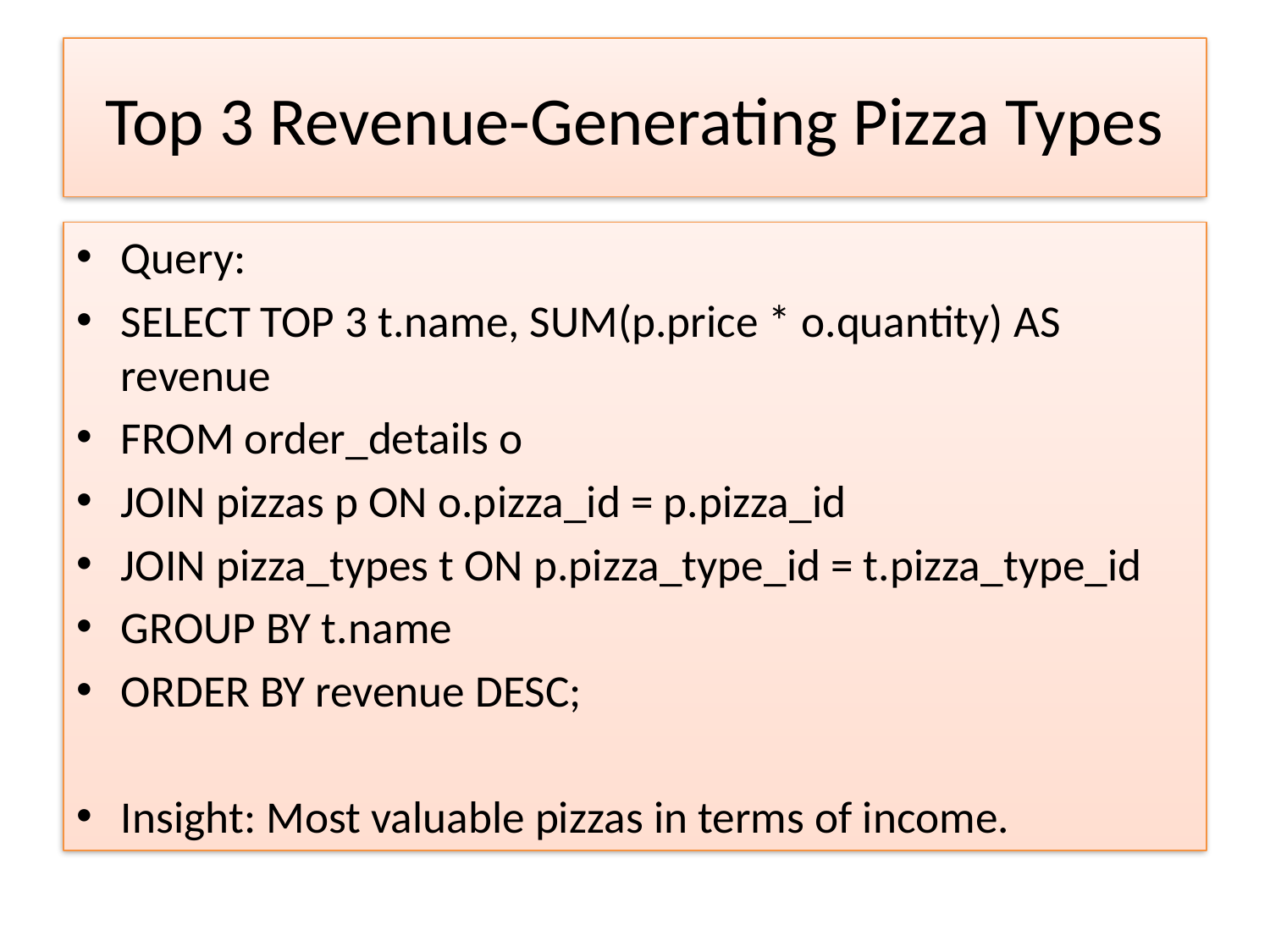

# Top 3 Revenue-Generating Pizza Types
Query:
SELECT TOP 3 t.name, SUM(p.price * o.quantity) AS revenue
FROM order_details o
JOIN pizzas p ON o.pizza_id = p.pizza_id
JOIN pizza_types t ON p.pizza_type_id = t.pizza_type_id
GROUP BY t.name
ORDER BY revenue DESC;

Insight: Most valuable pizzas in terms of income.